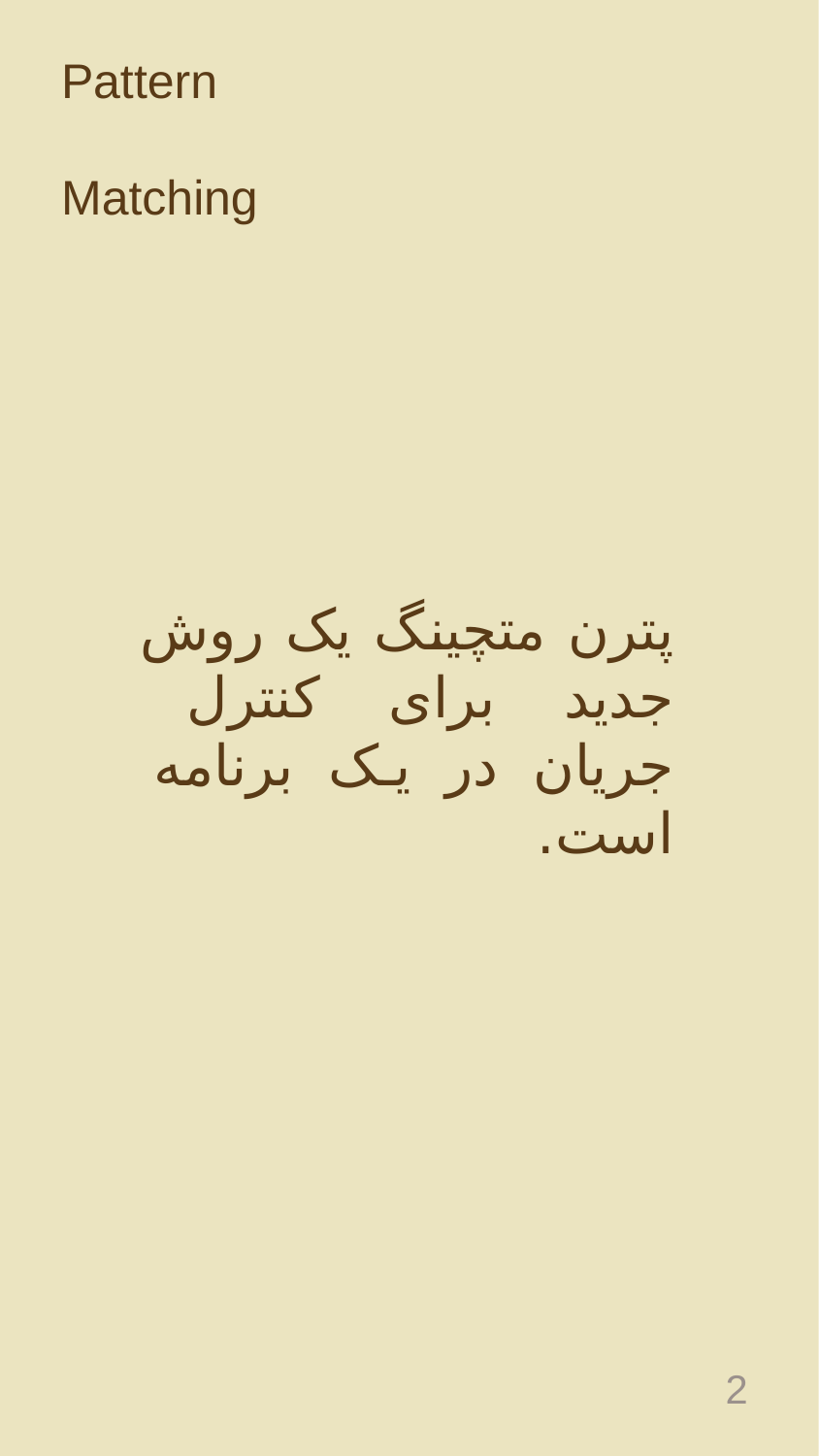

Pattern
  Matching
پترن متچینگ یک روش جدید برای کنترل جریان در یک برنامه است.
2